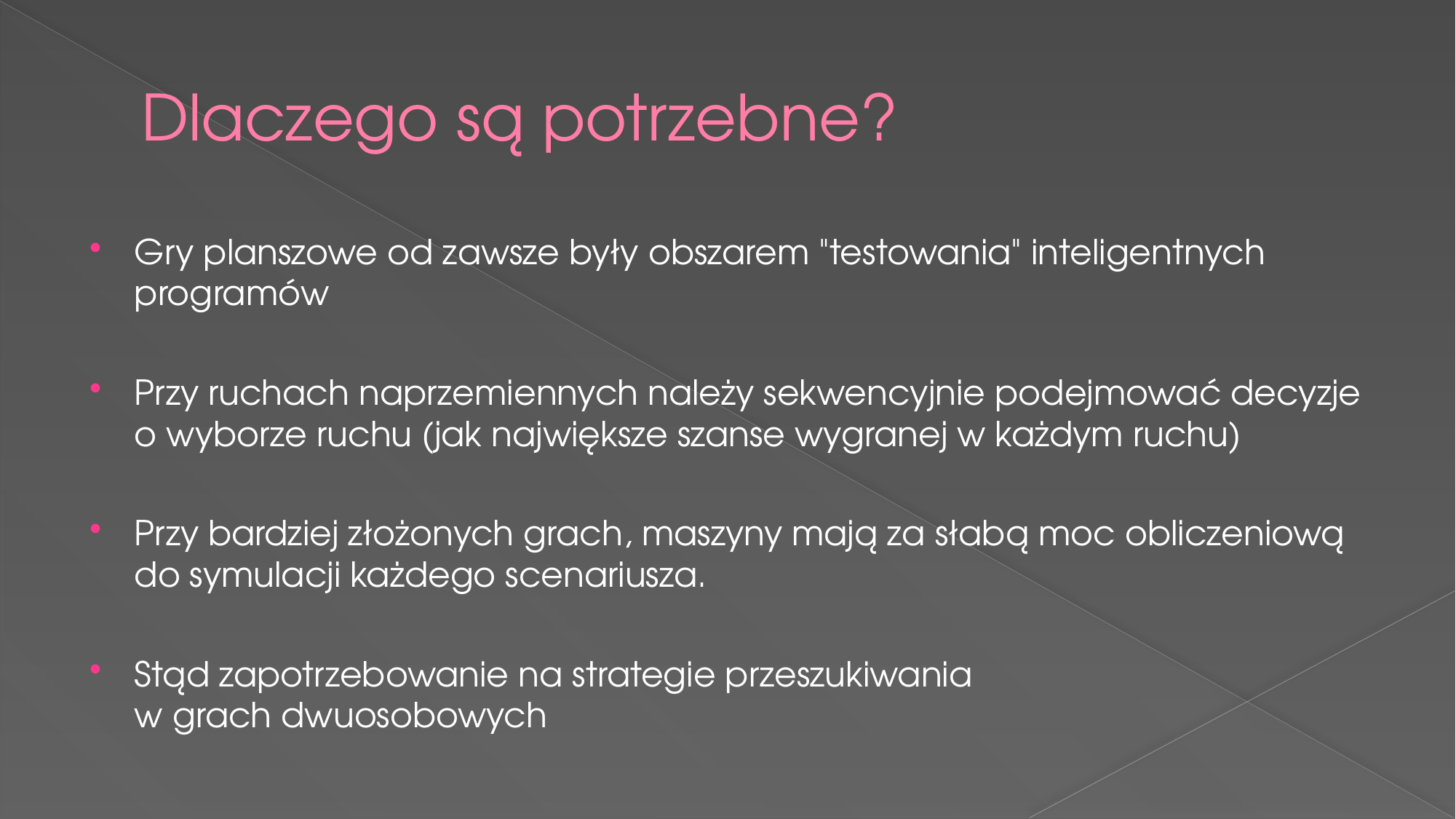

# Dlaczego są potrzebne?
Gry planszowe od zawsze były obszarem "testowania" inteligentnych programów

Przy ruchach naprzemiennych należy sekwencyjnie podejmować decyzje o wyborze ruchu (jak największe szanse wygranej w każdym ruchu)

Przy bardziej złożonych grach, maszyny mają za słabą moc obliczeniową do symulacji każdego scenariusza.

Stąd zapotrzebowanie na strategie przeszukiwania
w grach dwuosobowych